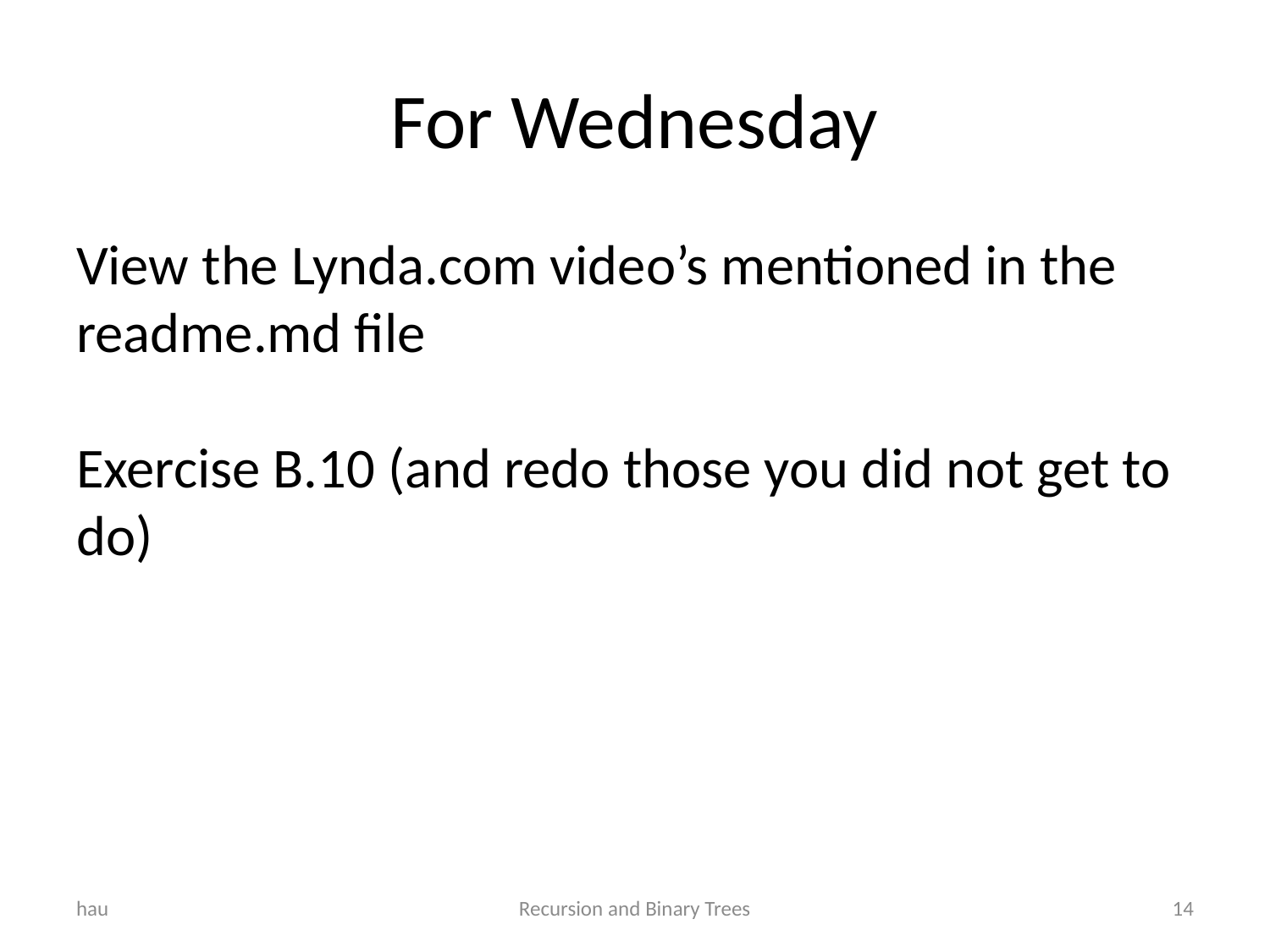

# For Wednesday
View the Lynda.com video’s mentioned in the readme.md file

Exercise B.10 (and redo those you did not get to do)

hau
Recursion and Binary Trees
14